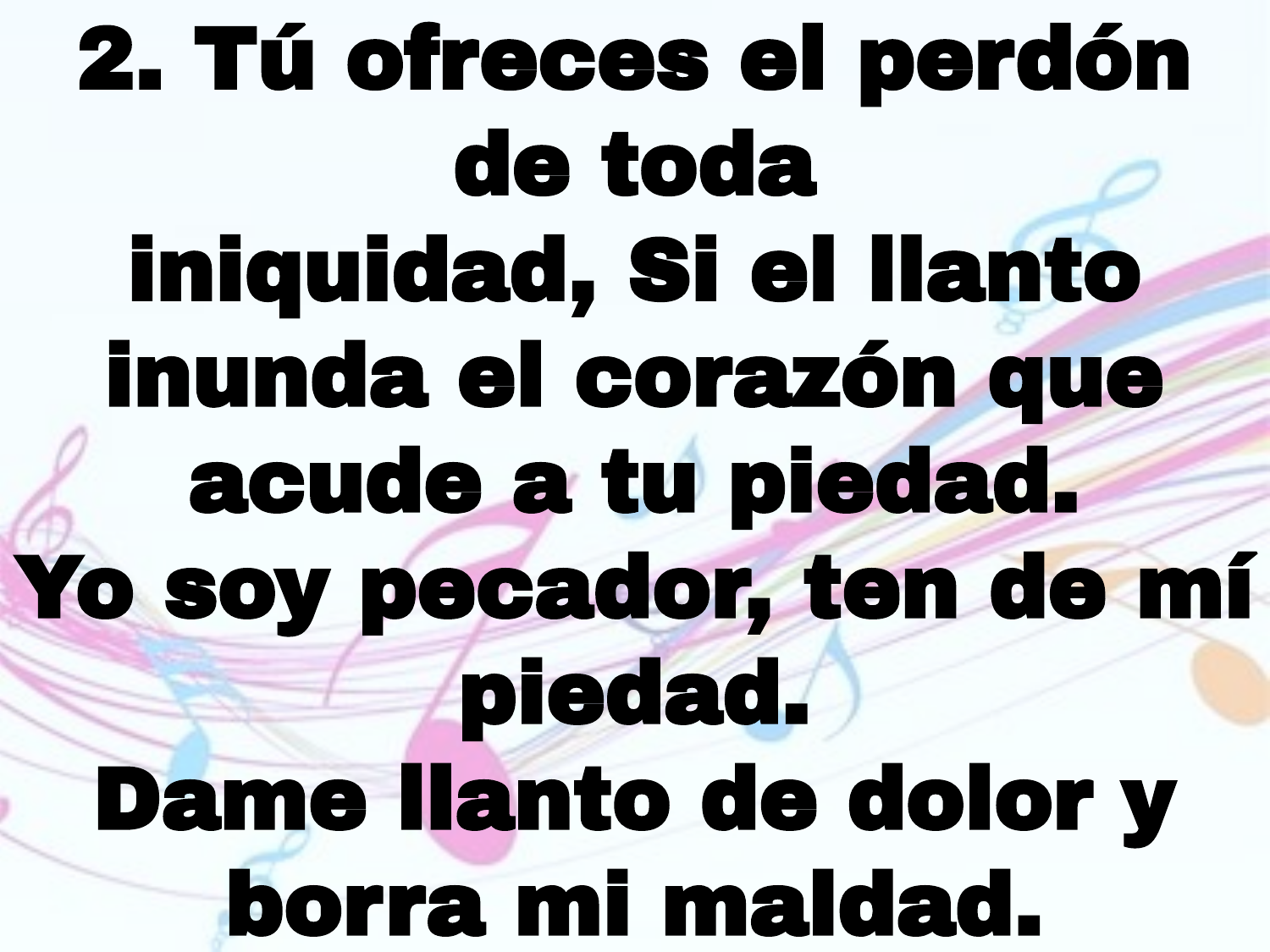

2. Tú ofreces el perdón de toda
iniquidad, Si el llanto inunda el corazón que acude a tu piedad.
Yo soy pecador, ten de mí piedad.
Dame llanto de dolor y borra mi maldad.